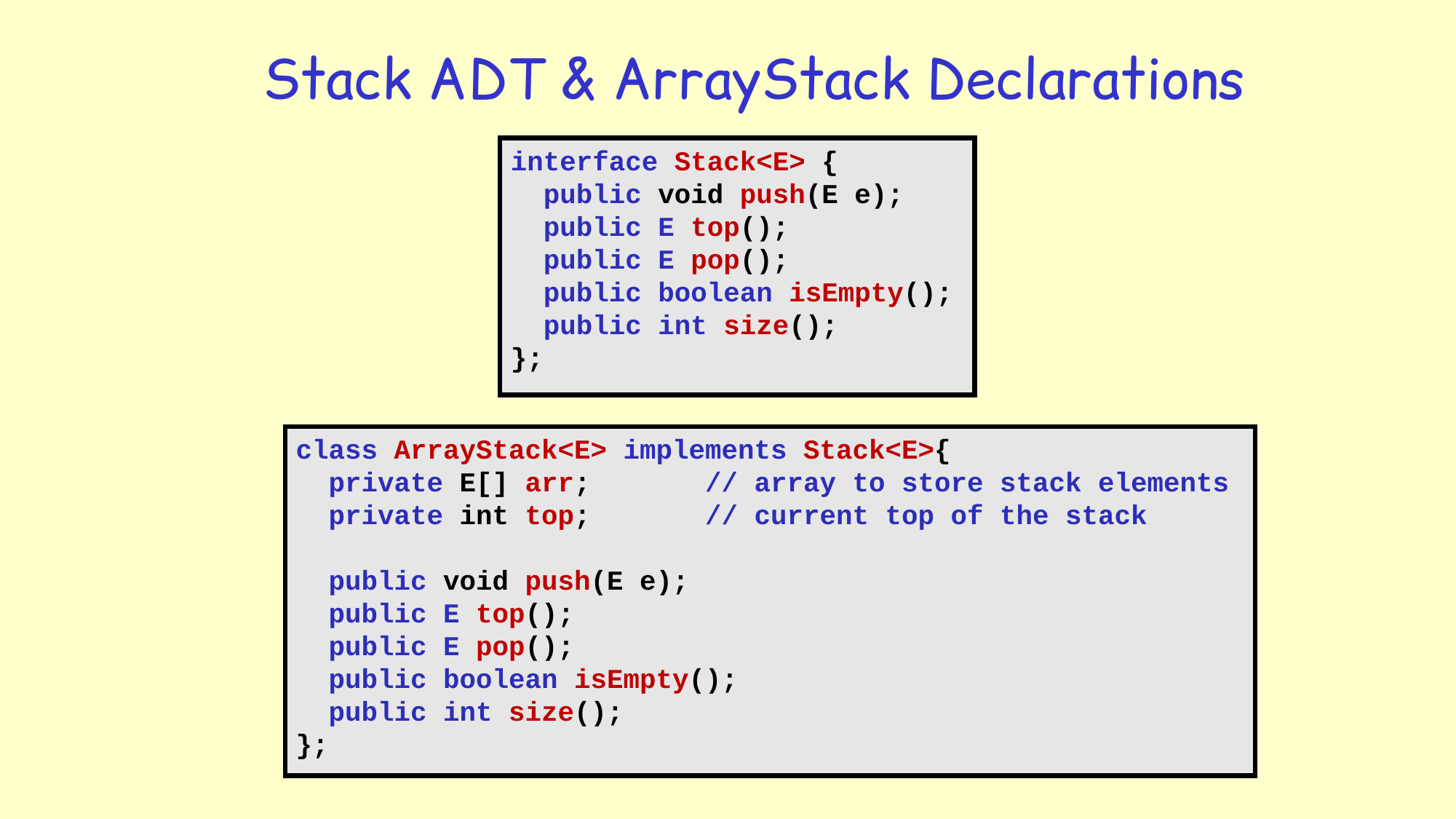

# Stack ADT & ArrayStack Declarations
interface Stack<E> {
  public void push(E e);
  public E top();
  public E pop();
  public boolean isEmpty();
  public int size();
};
class ArrayStack<E> implements Stack<E>{
  private E[] arr;       // array to store stack elements
  private int top;       // current top of the stack

  public void push(E e);
  public E top();
  public E pop();
  public boolean isEmpty();
  public int size();
};